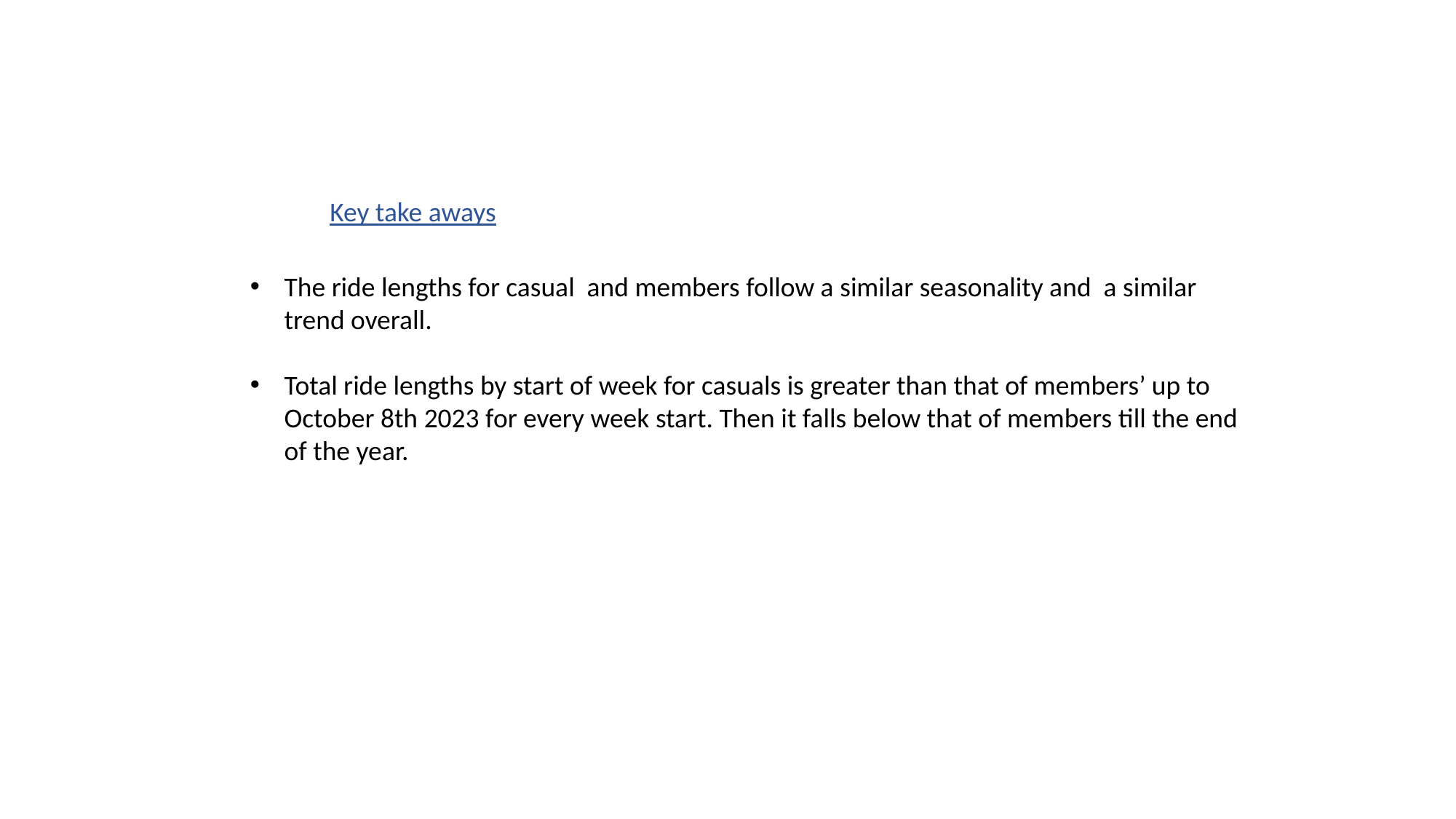

Key take aways
The ride lengths for casual  and members follow a similar seasonality and  a similar trend overall.

Total ride lengths by start of week for casuals is greater than that of members’ up to October 8th 2023 for every week start. Then it falls below that of members till the end of the year.